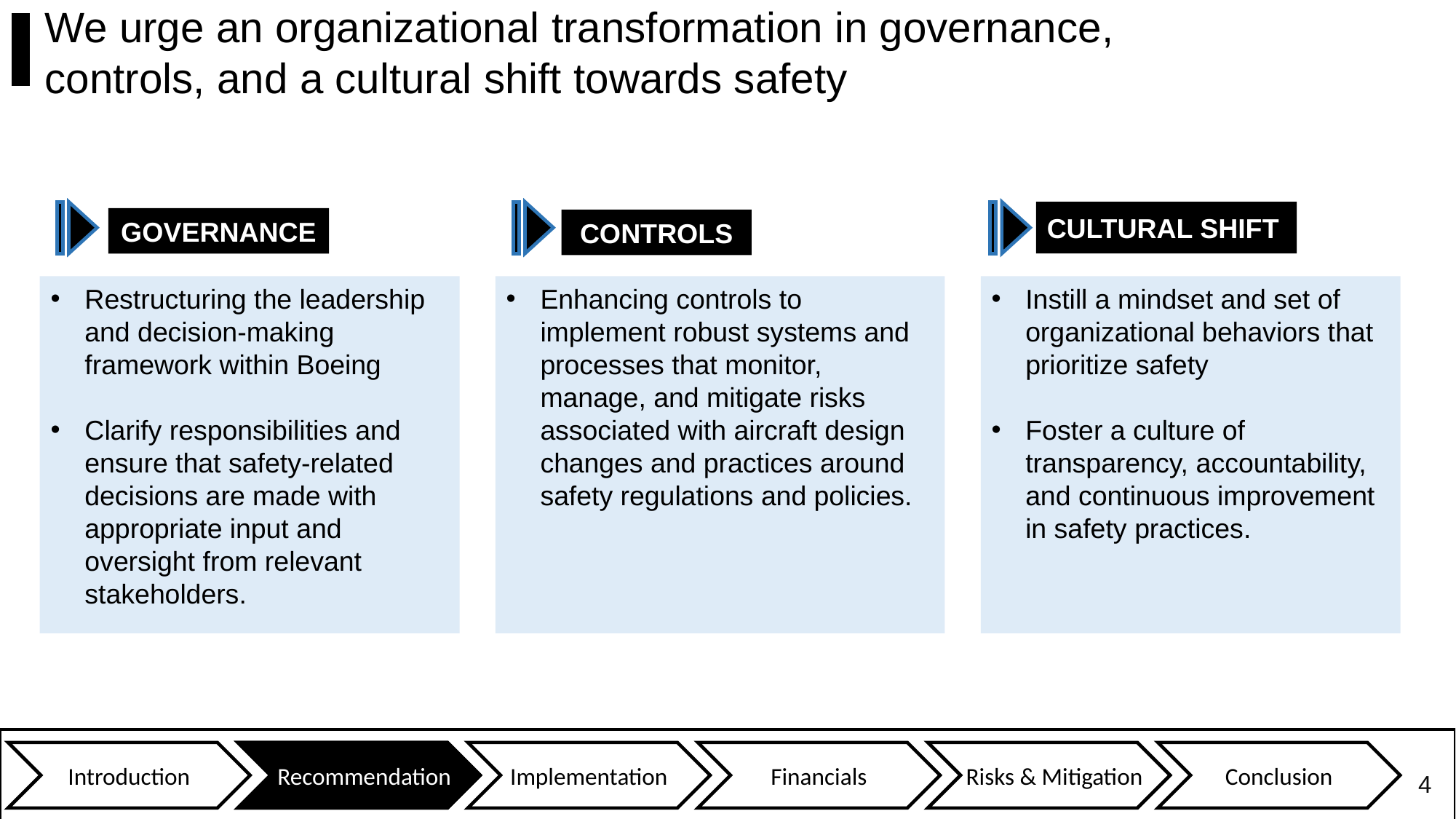

We urge an organizational transformation in governance,
controls, and a cultural shift towards safety
CULTURAL SHIFT

GOVERNANCE

CONTROLS
Restructuring the leadership and decision-making framework within Boeing

Clarify responsibilities and ensure that safety-related decisions are made with appropriate input and oversight from relevant stakeholders.

Enhancing controls to implement robust systems and processes that monitor, manage, and mitigate risks associated with aircraft design changes and practices around safety regulations and policies.
Instill a mindset and set of organizational behaviors that prioritize safety

Foster a culture of transparency, accountability, and continuous improvement in safety practices.
4